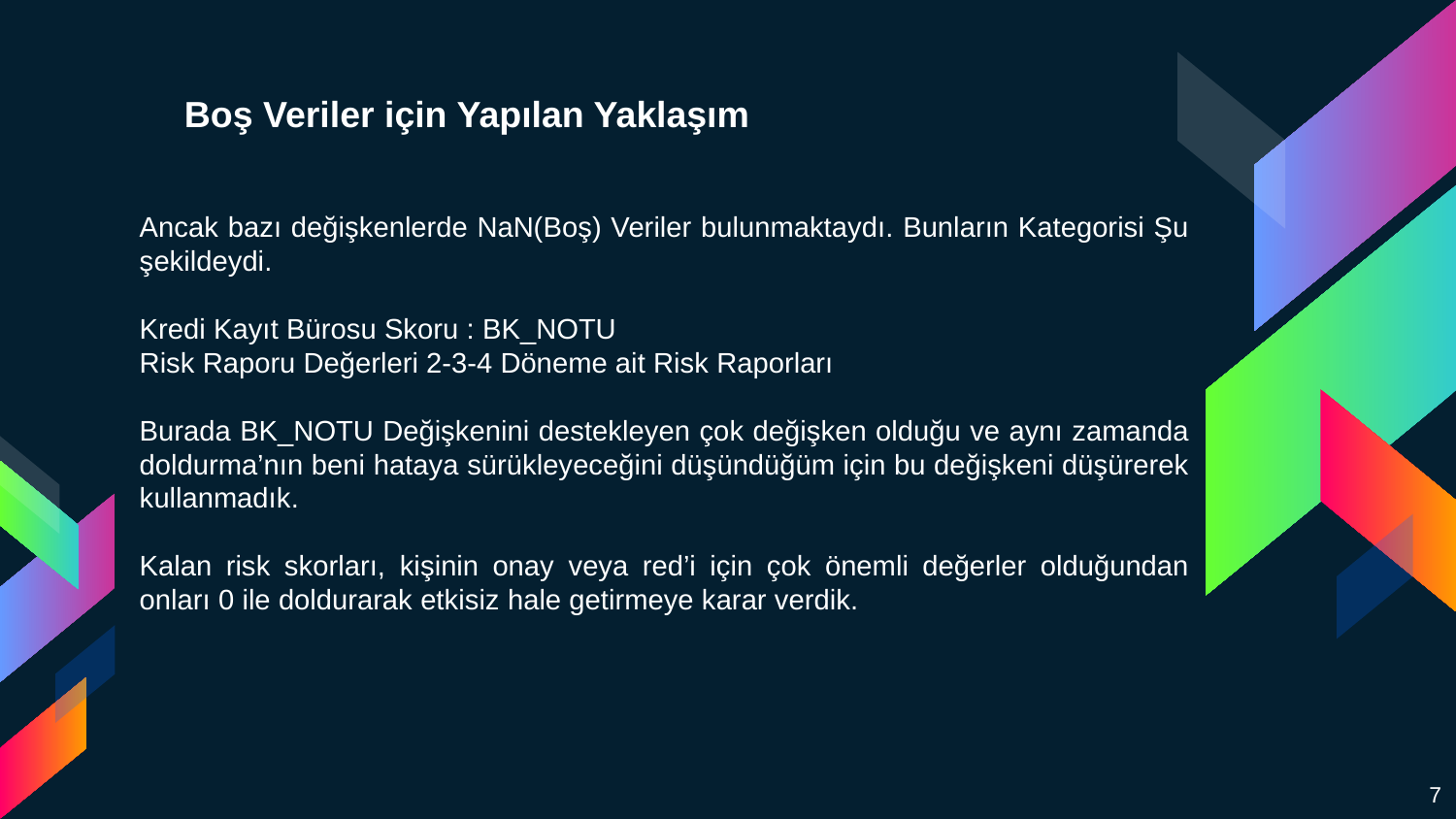

# Boş Veriler için Yapılan Yaklaşım
Ancak bazı değişkenlerde NaN(Boş) Veriler bulunmaktaydı. Bunların Kategorisi Şu şekildeydi.

Kredi Kayıt Bürosu Skoru : BK_NOTU
Risk Raporu Değerleri 2-3-4 Döneme ait Risk Raporları

Burada BK_NOTU Değişkenini destekleyen çok değişken olduğu ve aynı zamanda doldurma’nın beni hataya sürükleyeceğini düşündüğüm için bu değişkeni düşürerek kullanmadık.

Kalan risk skorları, kişinin onay veya red’i için çok önemli değerler olduğundan onları 0 ile doldurarak etkisiz hale getirmeye karar verdik.
7